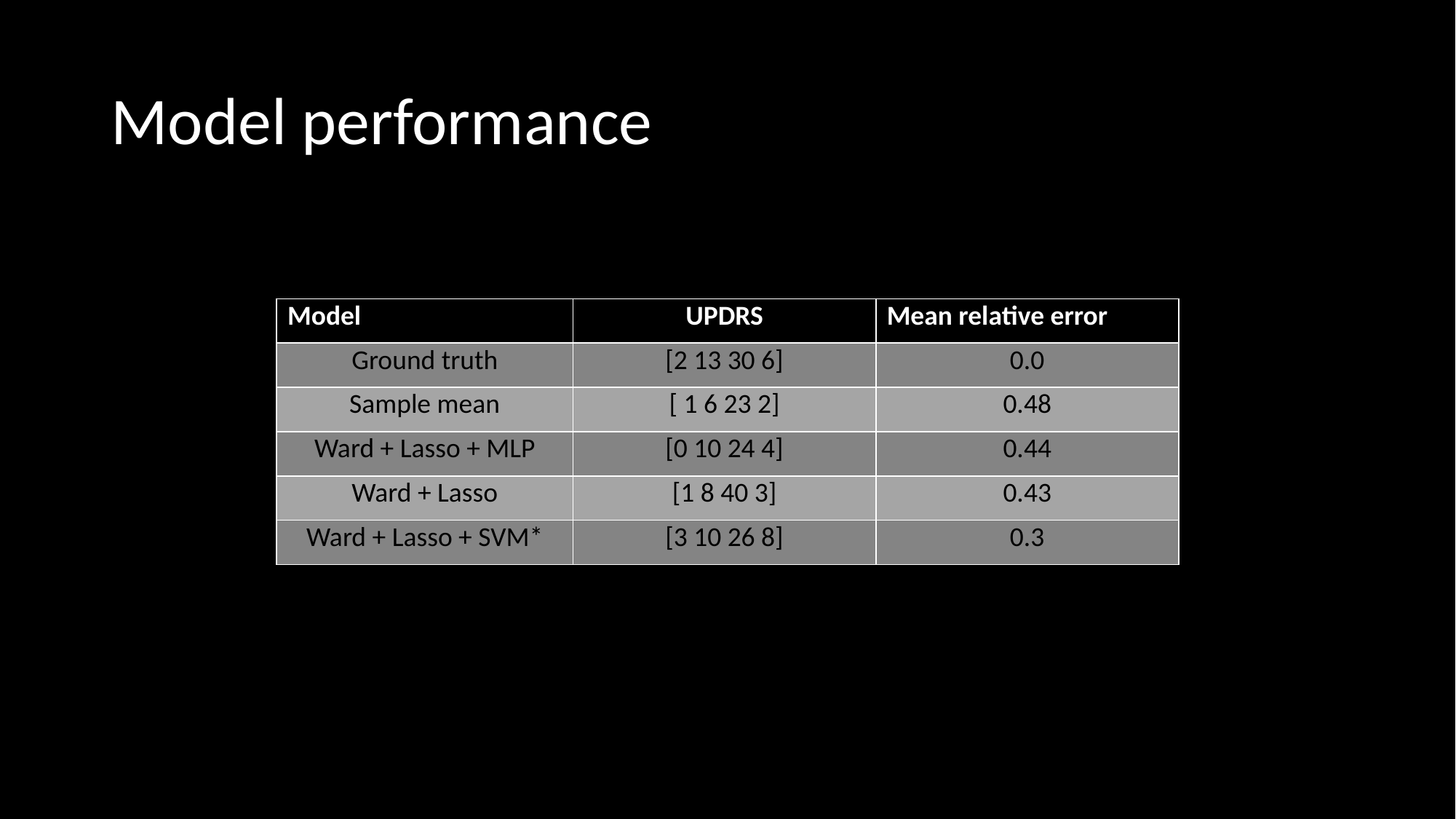

# Model performance
| Model | UPDRS | Mean relative error |
| --- | --- | --- |
| Ground truth | [2 13 30 6] | 0.0 |
| Sample mean | [ 1 6 23 2] | 0.48 |
| Ward + Lasso + MLP | [0 10 24 4] | 0.44 |
| Ward + Lasso | [1 8 40 3] | 0.43 |
| Ward + Lasso + SVM\* | [3 10 26 8] | 0.3 |